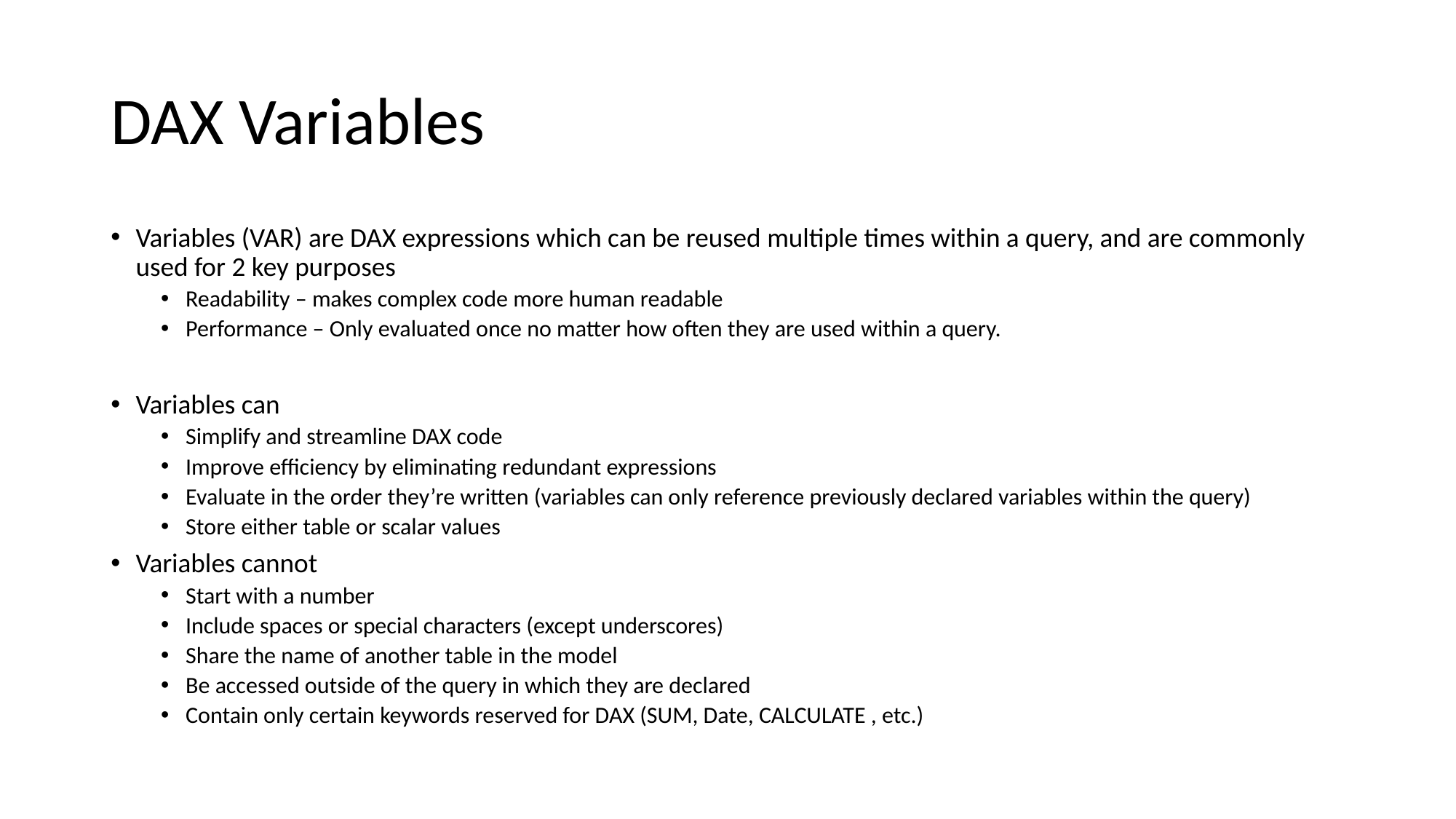

# DAX Variables
Variables (VAR) are DAX expressions which can be reused multiple times within a query, and are commonly used for 2 key purposes
Readability – makes complex code more human readable
Performance – Only evaluated once no matter how often they are used within a query.

Variables can
Simplify and streamline DAX code
Improve efficiency by eliminating redundant expressions
Evaluate in the order they’re written (variables can only reference previously declared variables within the query)
Store either table or scalar values
Variables cannot
Start with a number
Include spaces or special characters (except underscores)
Share the name of another table in the model
Be accessed outside of the query in which they are declared
Contain only certain keywords reserved for DAX (SUM, Date, CALCULATE , etc.)